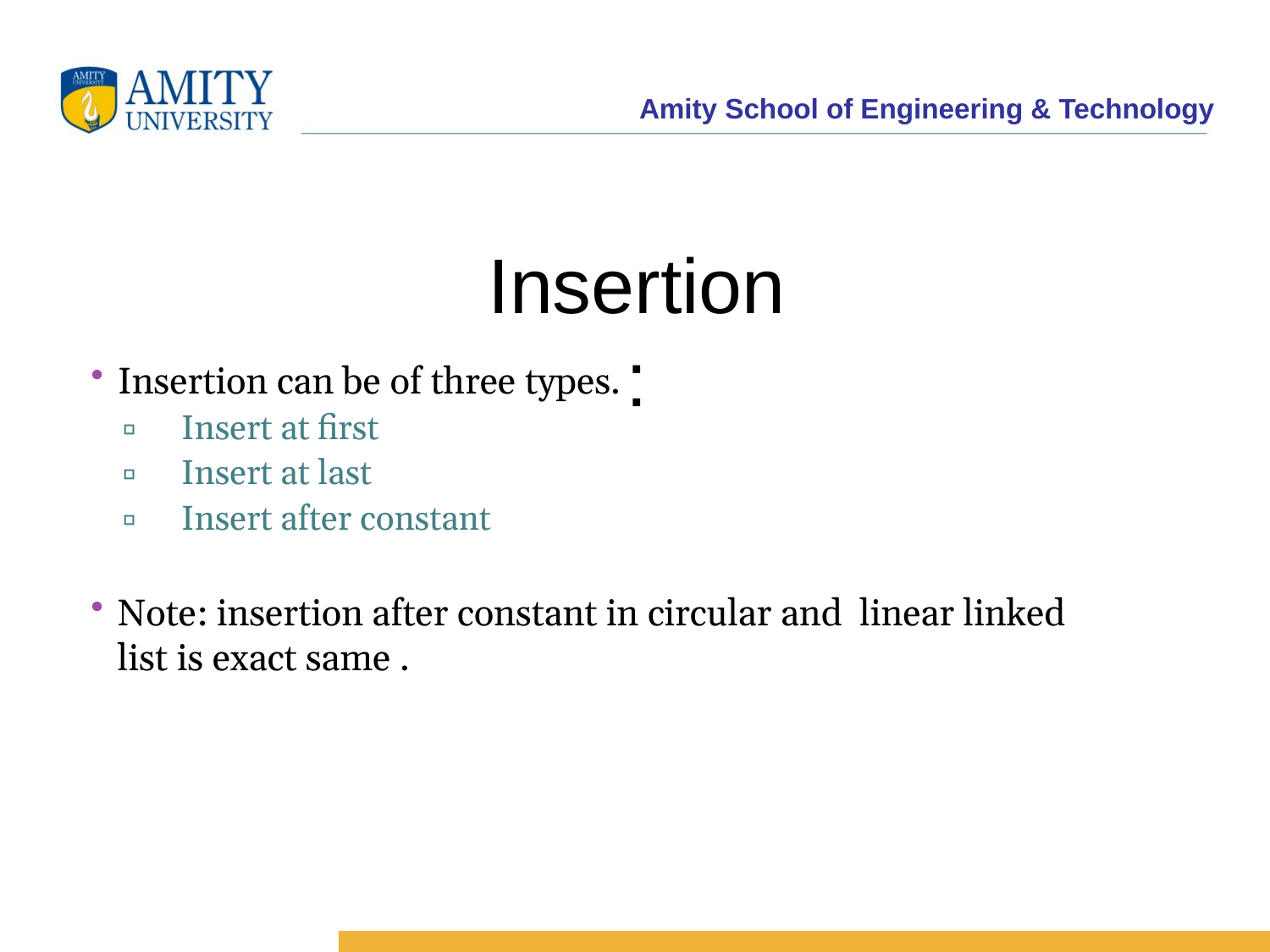

# Insertion :
Insertion can be of three types.
▫	Insert at first
▫	Insert at last
▫	Insert after constant

Note: insertion after constant in circular and  linear linked list is exact same .